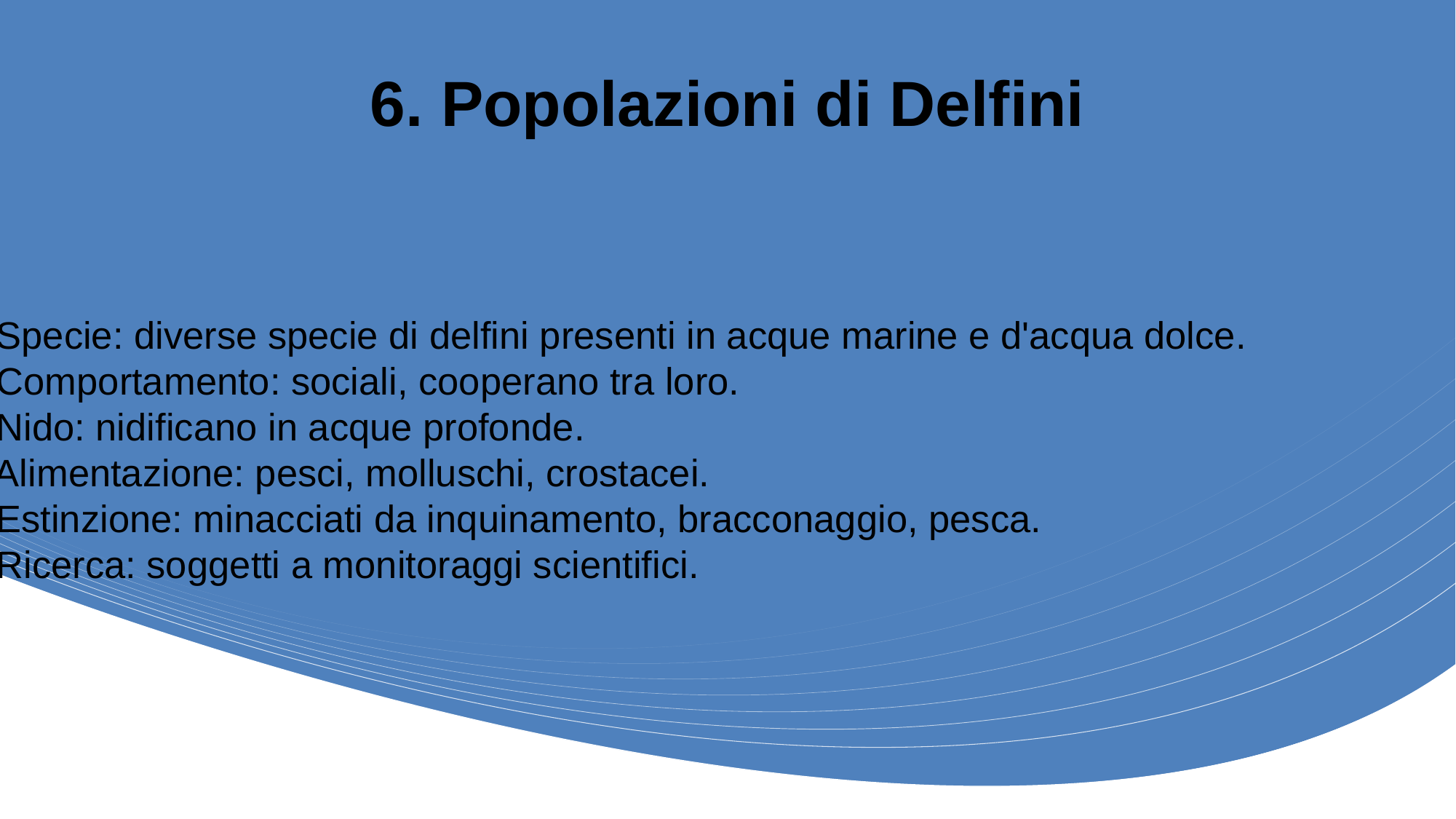

# 6. Popolazioni di Delfini

1. Specie: diverse specie di delfini presenti in acque marine e d'acqua dolce.
2. Comportamento: sociali, cooperano tra loro.
3. Nido: nidificano in acque profonde.
4. Alimentazione: pesci, molluschi, crostacei.
5. Estinzione: minacciati da inquinamento, bracconaggio, pesca.
6. Ricerca: soggetti a monitoraggi scientifici.